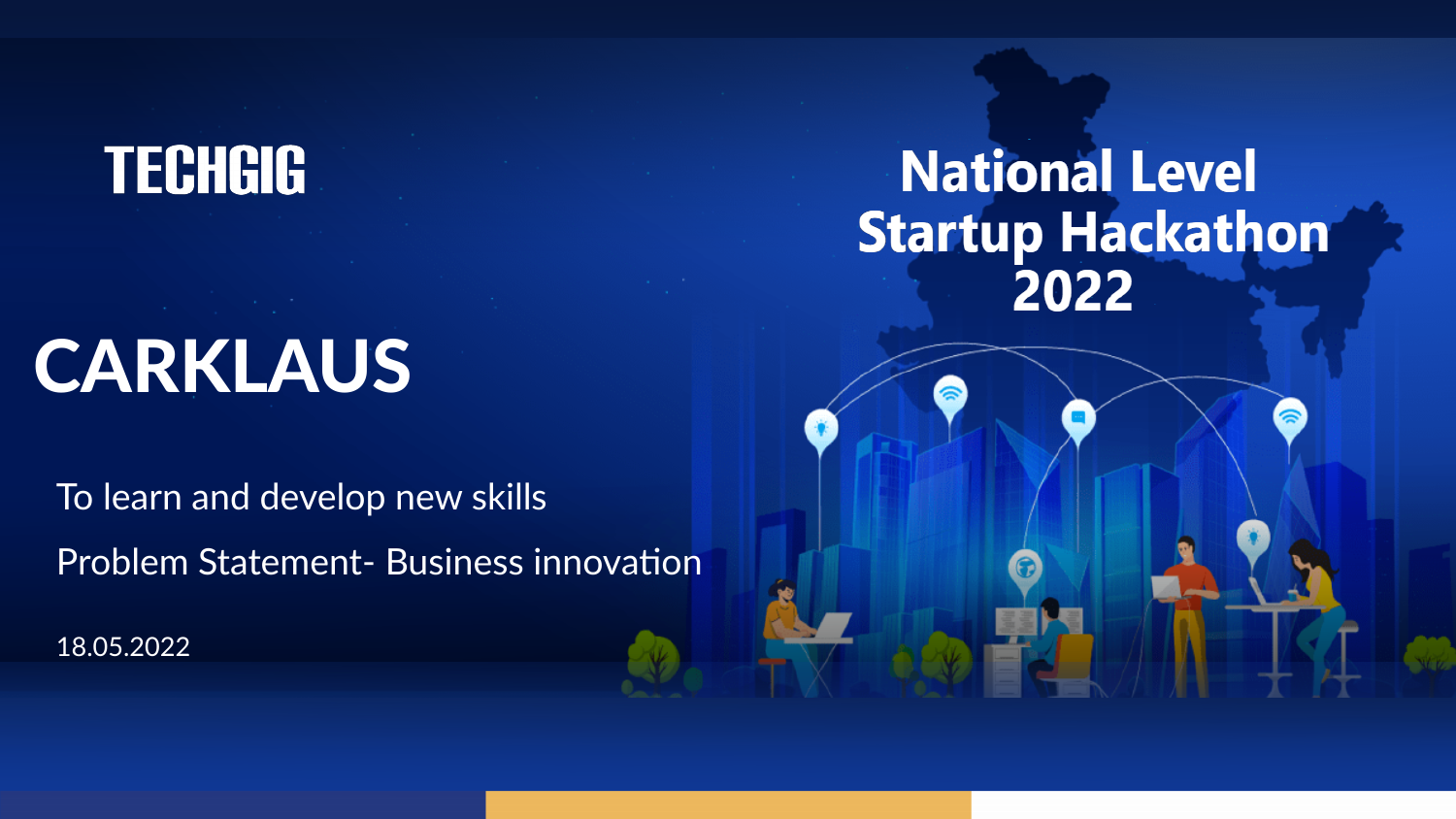

# CARKLAUS
To learn and develop new skills
Problem Statement- Business innovation
18.05.2022